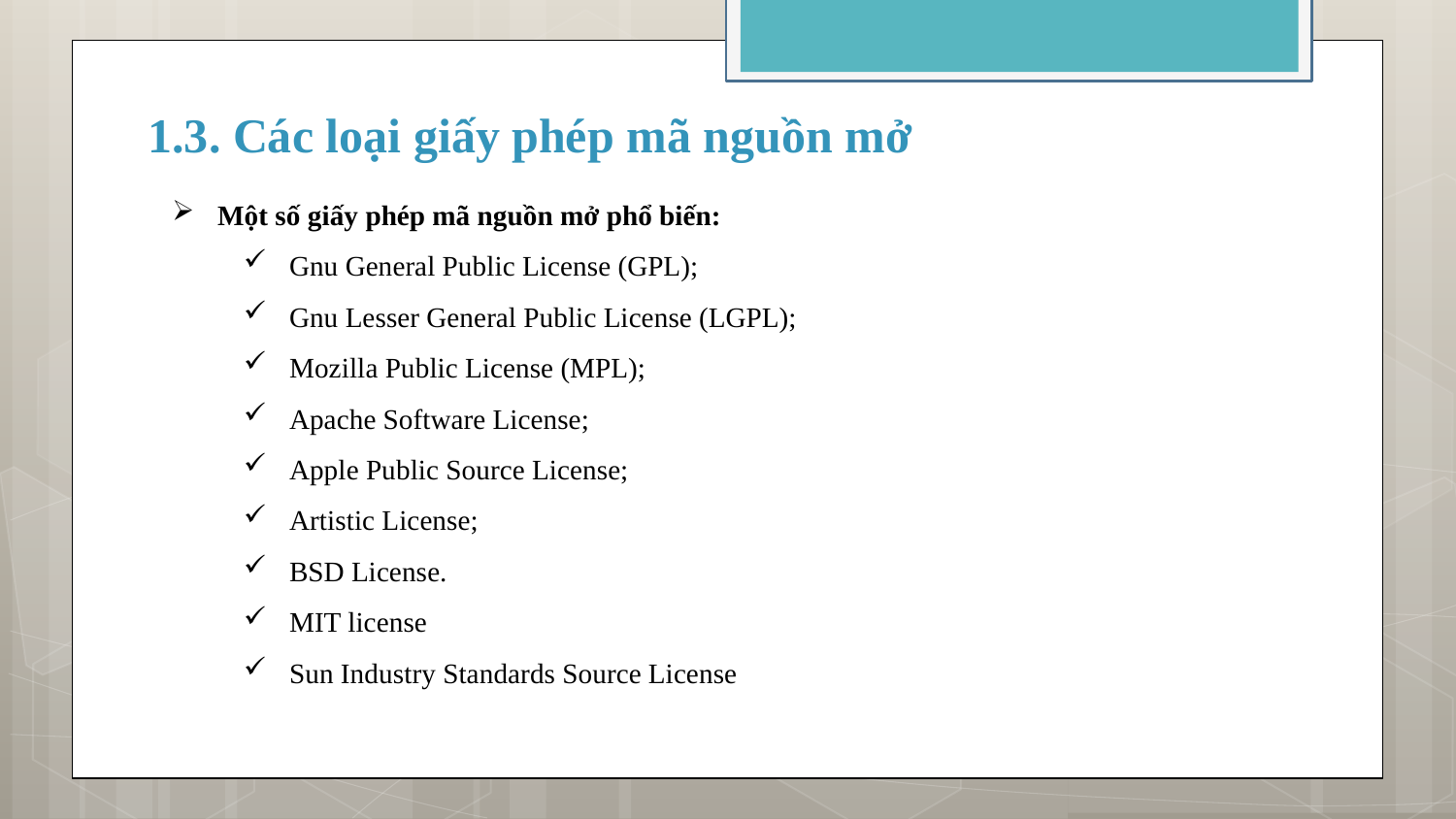

# 1.3. Các loại giấy phép mã nguồn mở
Một số giấy phép mã nguồn mở phổ biến:
Gnu General Public License (GPL);
Gnu Lesser General Public License (LGPL);
Mozilla Public License (MPL);
Apache Software License;
Apple Public Source License;
Artistic License;
BSD License.
MIT license
Sun Industry Standards Source License